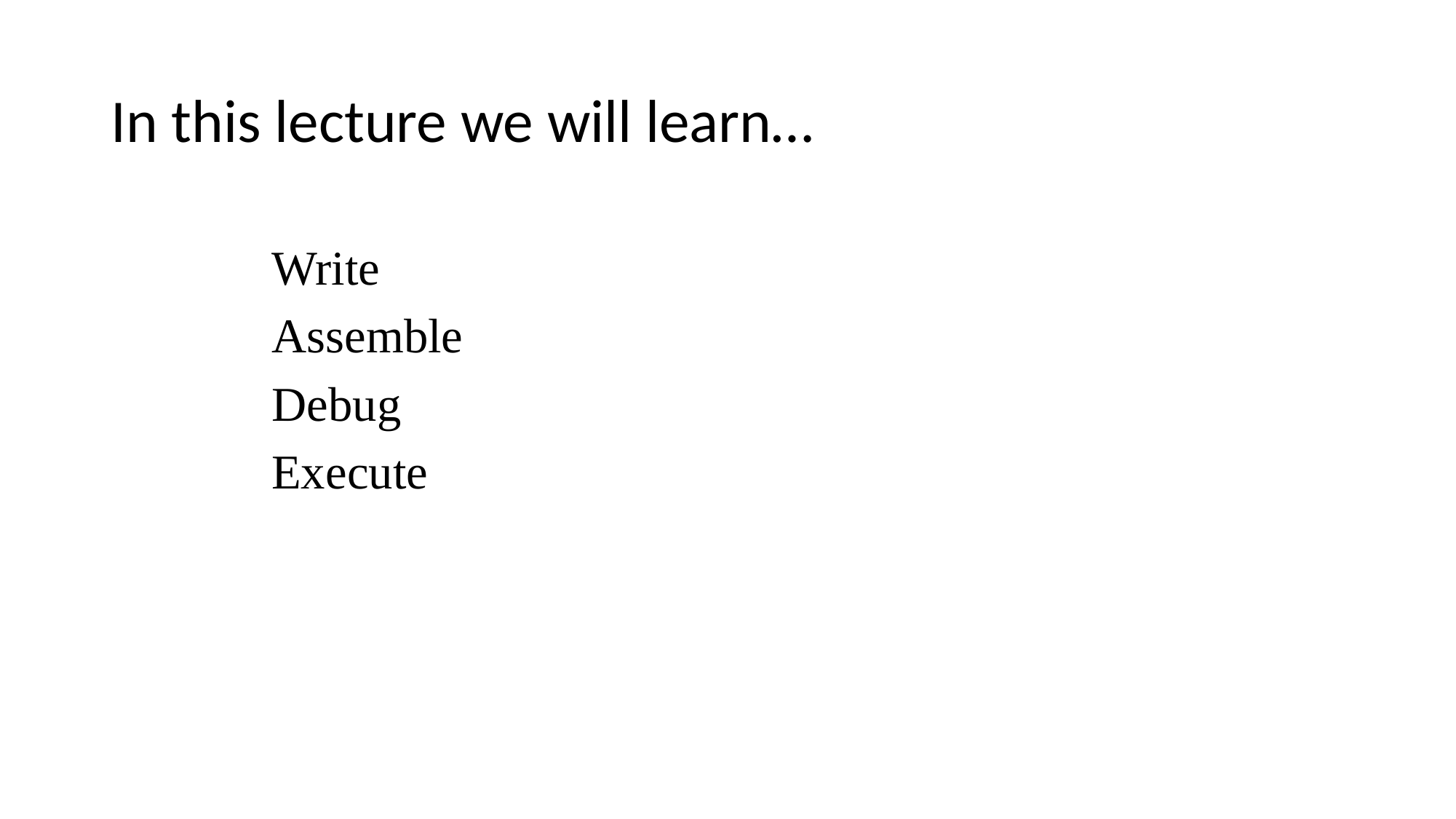

# In this lecture we will learn…
Write
Assemble
Debug
Execute
2